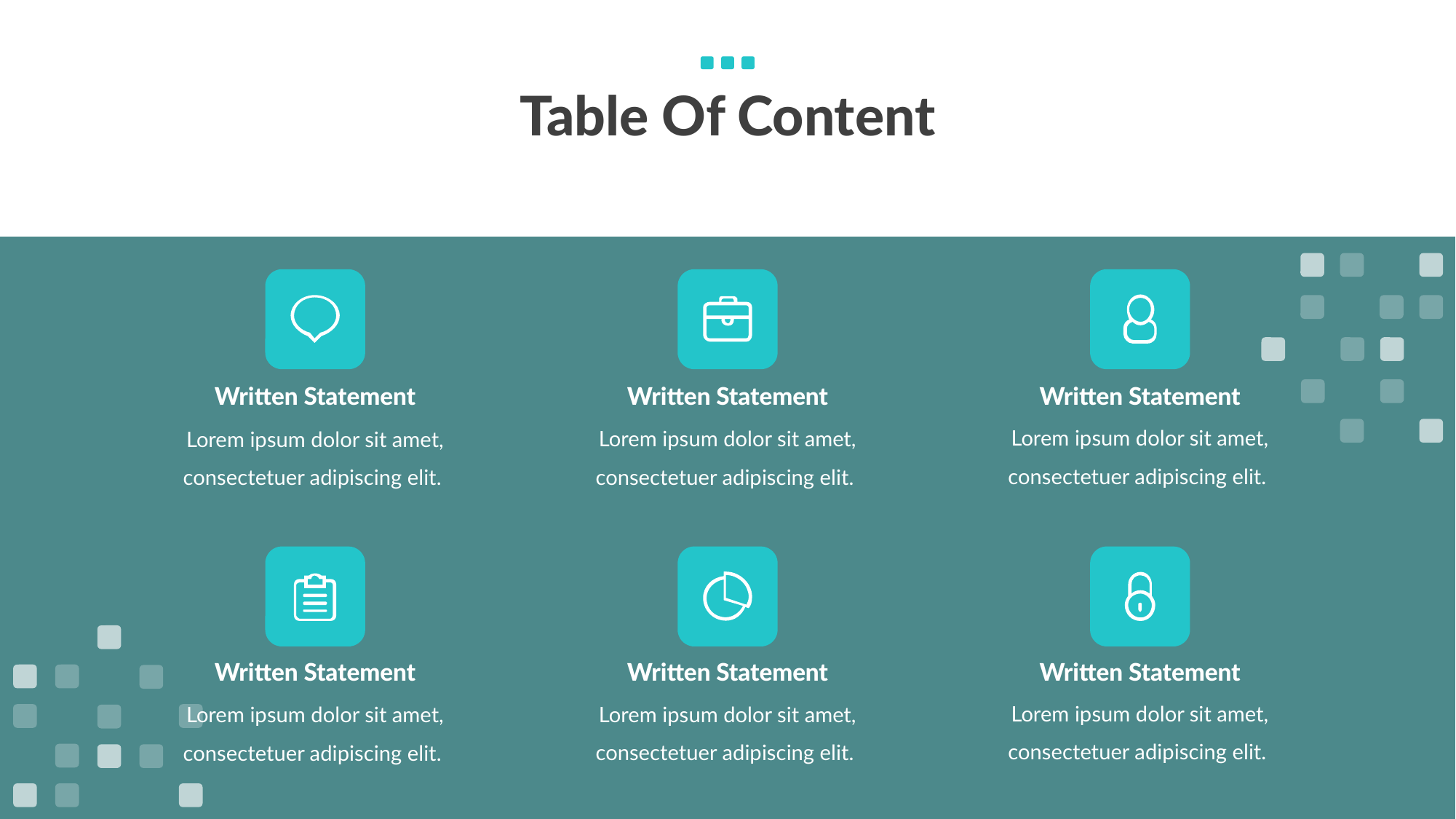

# Table Of Content

Written Statement
Written Statement
Written Statement
Lorem ipsum dolor sit amet, consectetuer adipiscing elit.
Lorem ipsum dolor sit amet, consectetuer adipiscing elit.
Lorem ipsum dolor sit amet, consectetuer adipiscing elit.

Written Statement
Written Statement
Written Statement
Lorem ipsum dolor sit amet, consectetuer adipiscing elit.
Lorem ipsum dolor sit amet, consectetuer adipiscing elit.
Lorem ipsum dolor sit amet, consectetuer adipiscing elit.